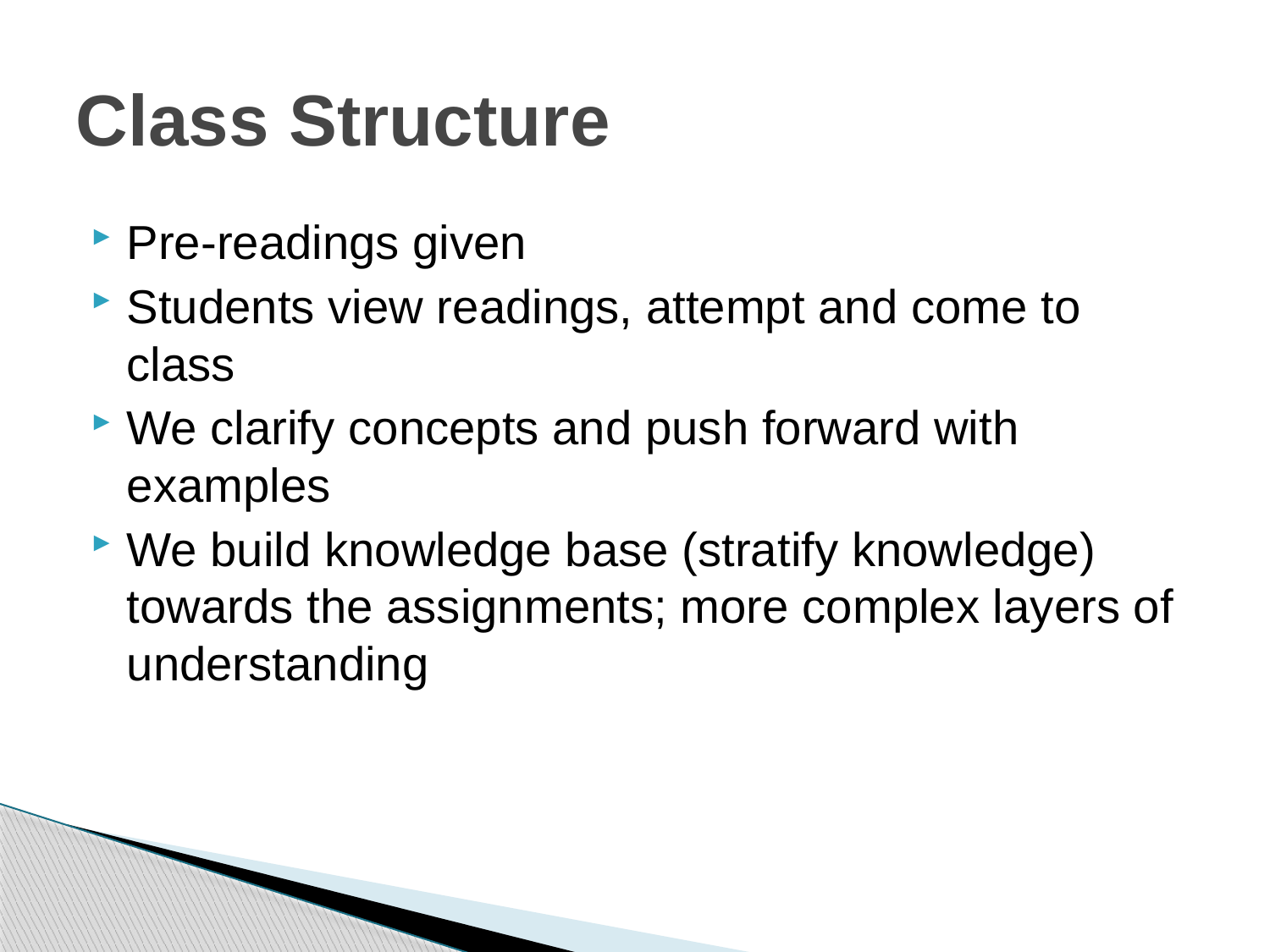

# Class Structure
Pre-readings given
Students view readings, attempt and come to class
We clarify concepts and push forward with examples
We build knowledge base (stratify knowledge) towards the assignments; more complex layers of understanding